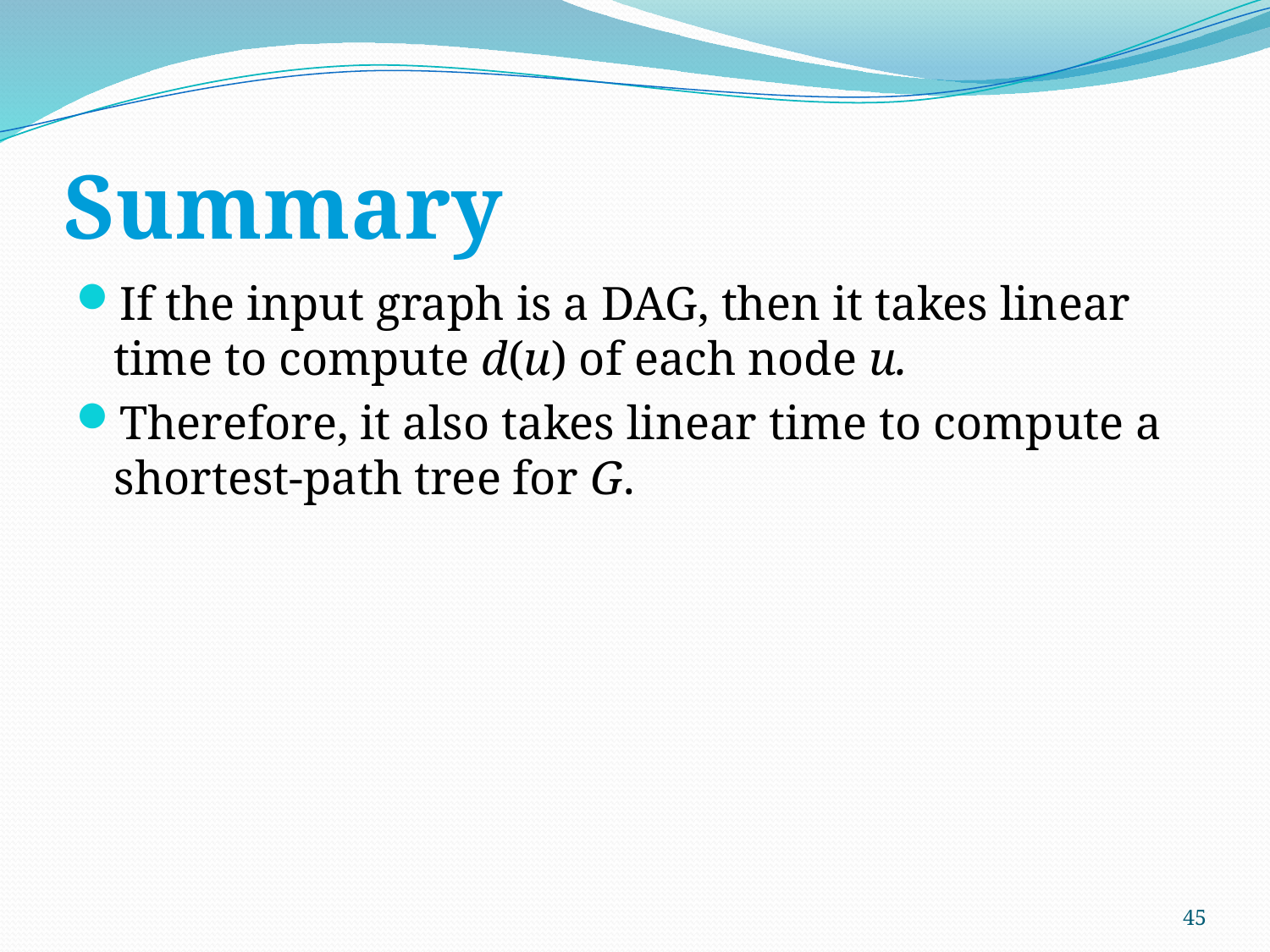

# Summary
If the input graph is a DAG, then it takes linear time to compute d(u) of each node u.
Therefore, it also takes linear time to compute a shortest-path tree for G.
45